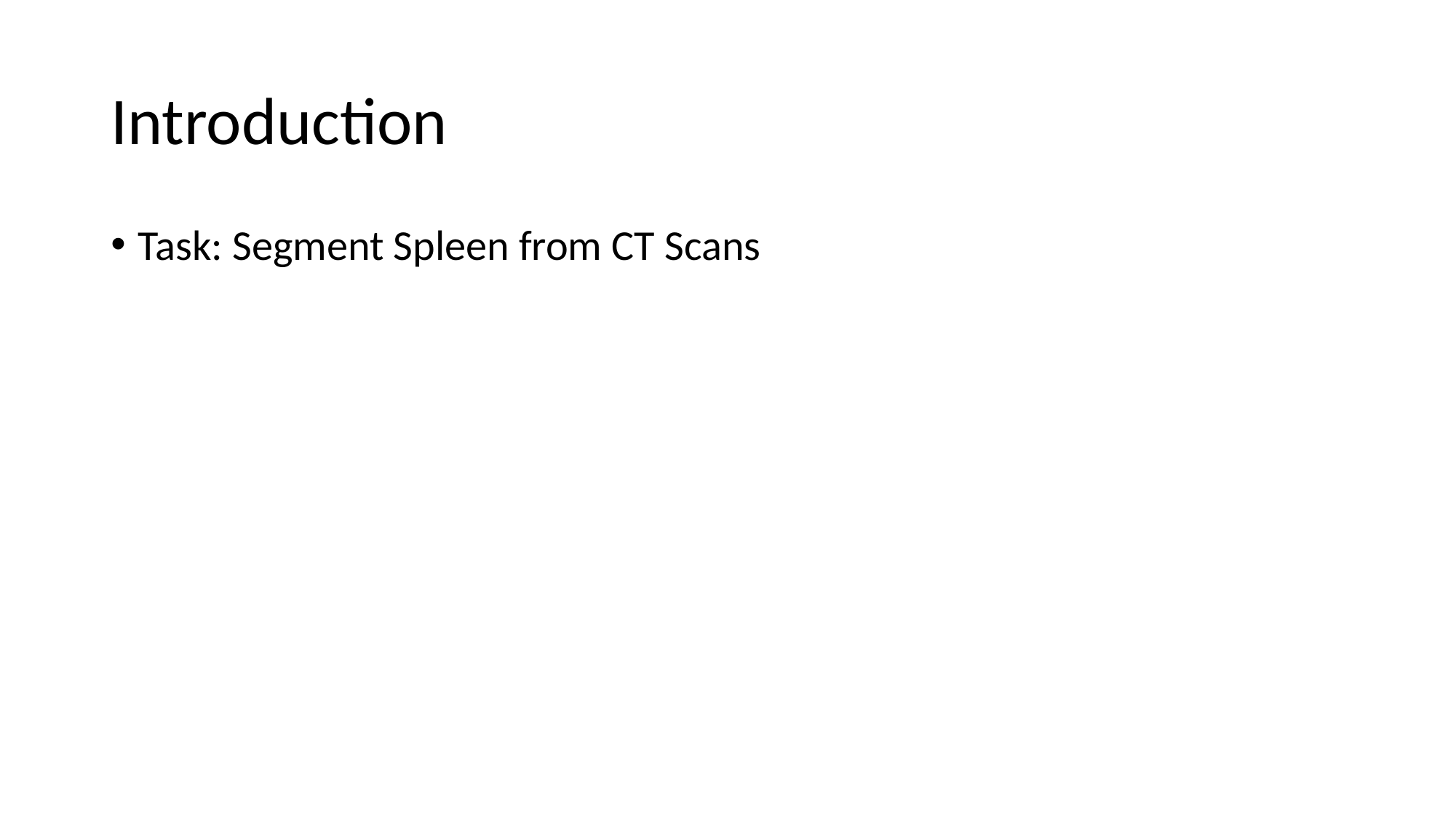

# Introduction
Task: Segment Spleen from CT Scans